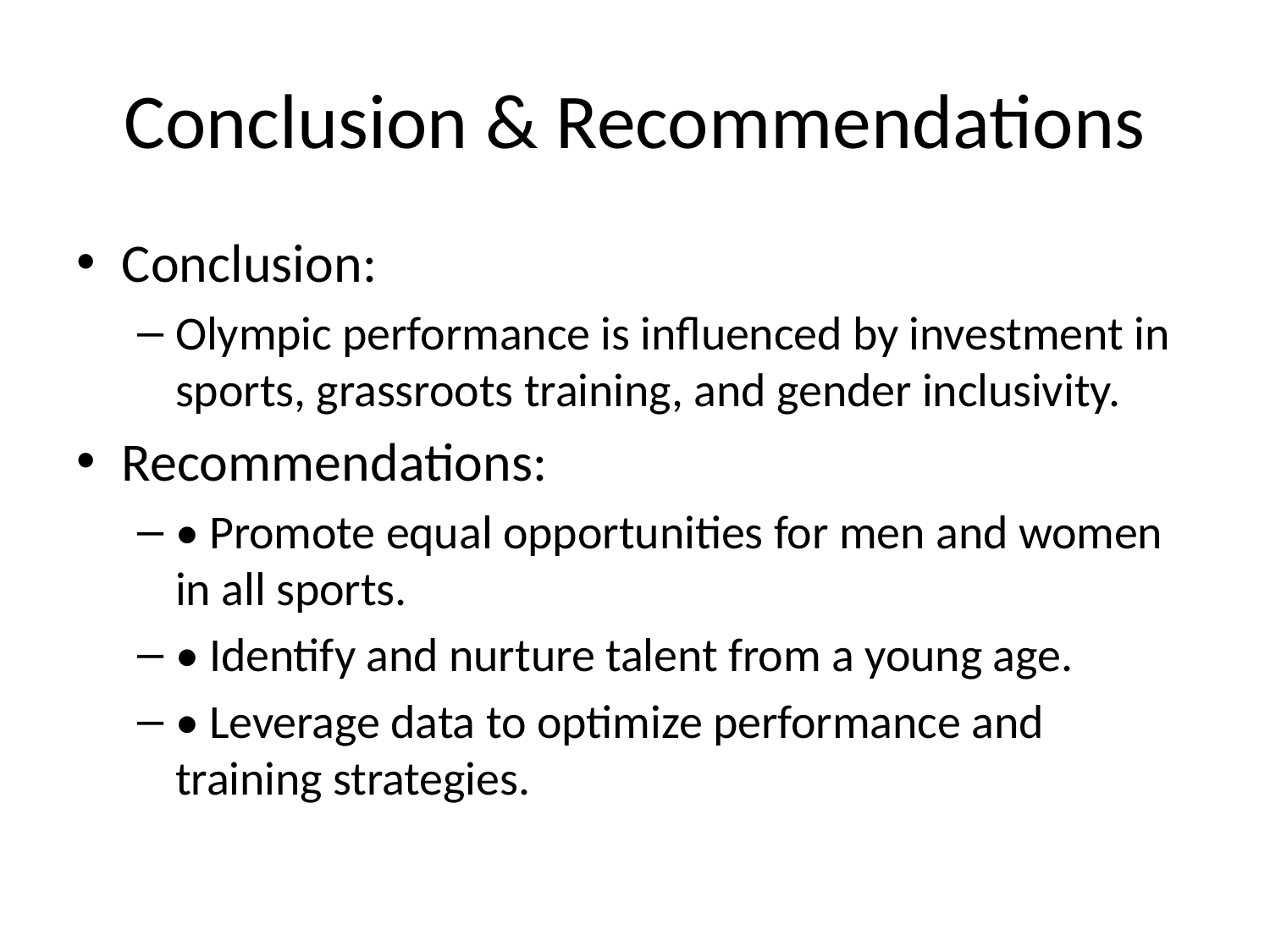

# Conclusion & Recommendations
Conclusion:
Olympic performance is influenced by investment in sports, grassroots training, and gender inclusivity.
Recommendations:
• Promote equal opportunities for men and women in all sports.
• Identify and nurture talent from a young age.
• Leverage data to optimize performance and training strategies.